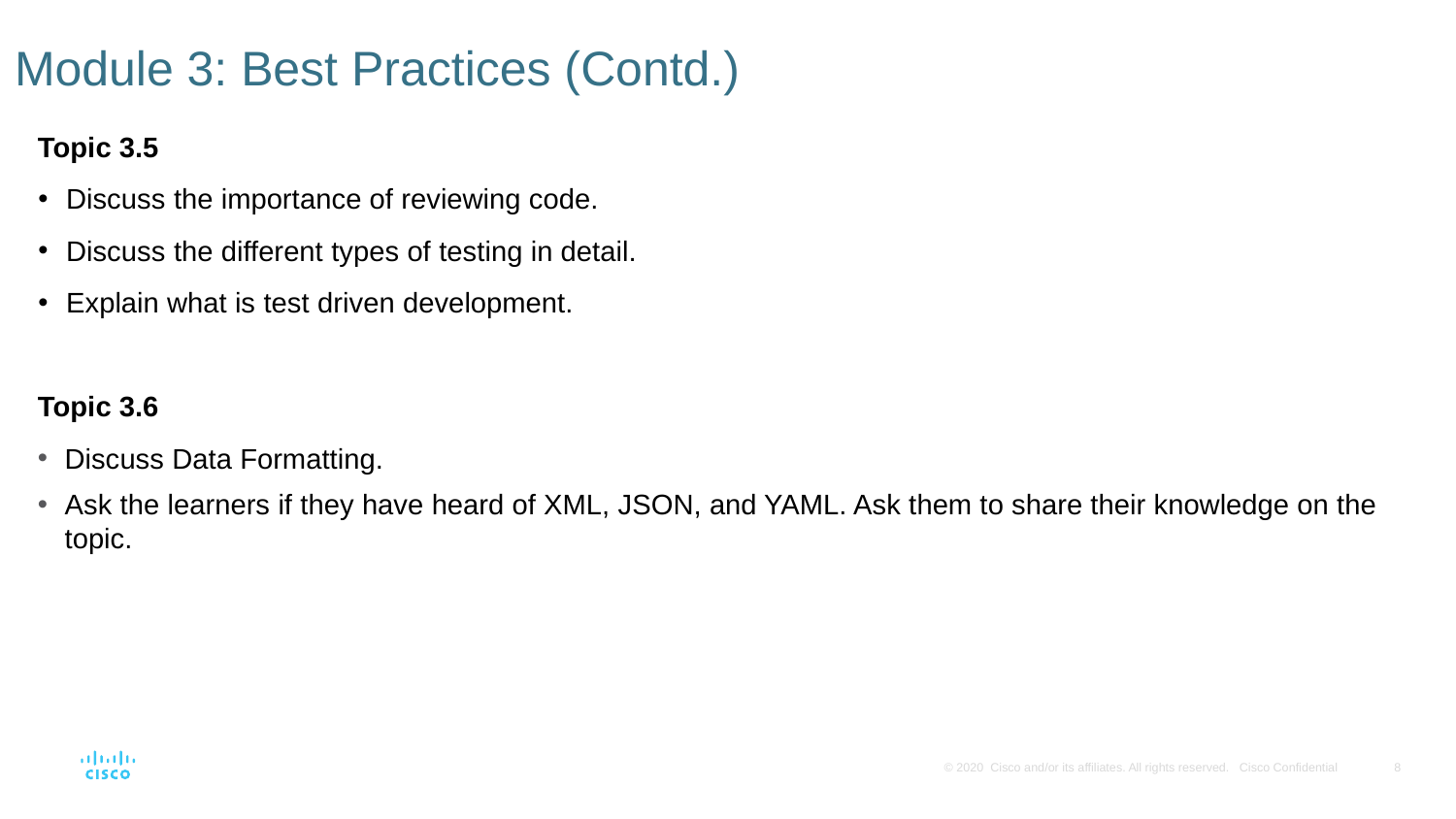

# Module 3: Best Practices (Contd.)
Topic 3.5
Discuss the importance of reviewing code.
Discuss the different types of testing in detail.
Explain what is test driven development.

Topic 3.6
Discuss Data Formatting.
Ask the learners if they have heard of XML, JSON, and YAML. Ask them to share their knowledge on the topic.